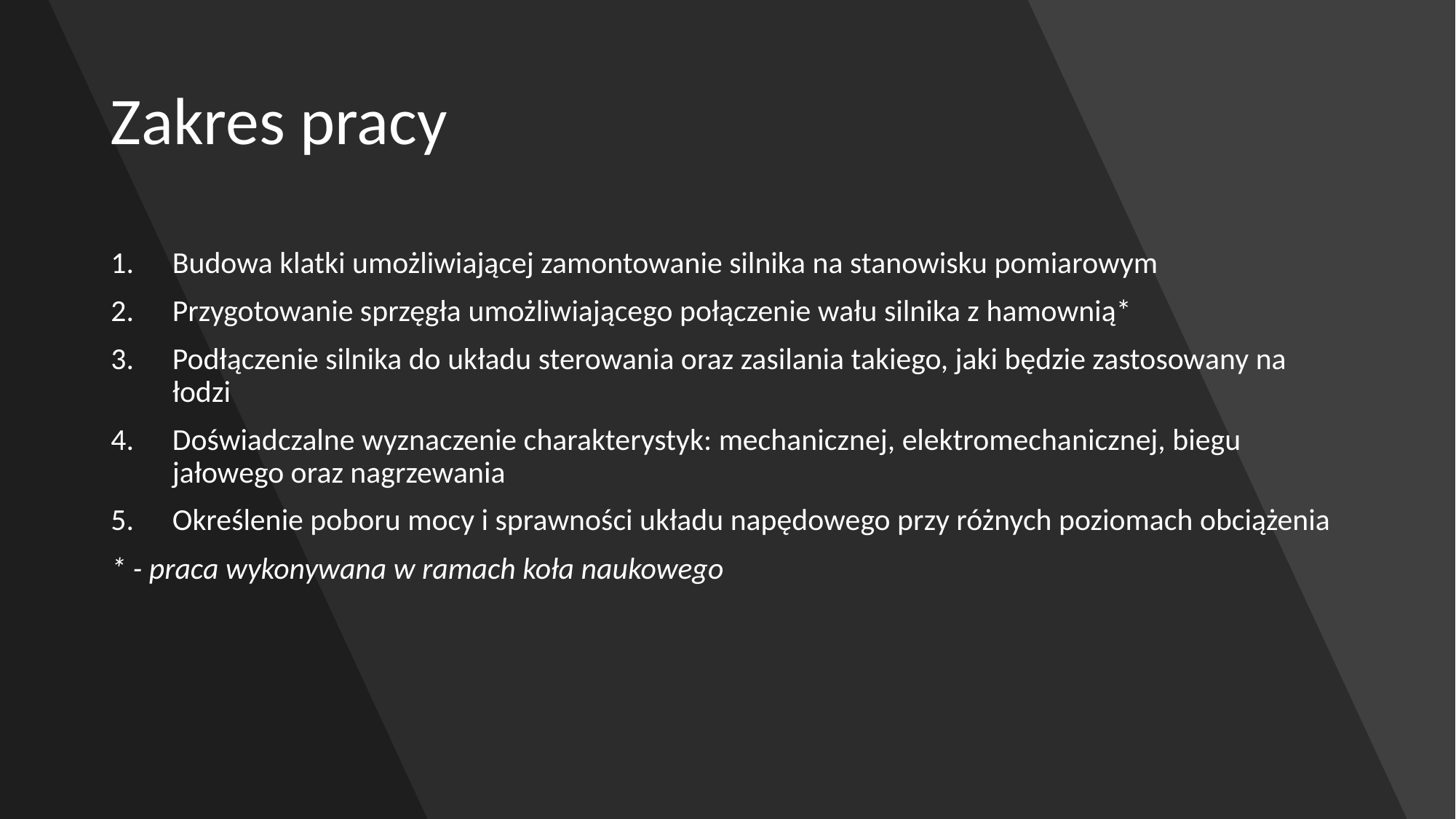

# Zakres pracy
Budowa klatki umożliwiającej zamontowanie silnika na stanowisku pomiarowym
Przygotowanie sprzęgła umożliwiającego połączenie wału silnika z hamownią*
Podłączenie silnika do układu sterowania oraz zasilania takiego, jaki będzie zastosowany na łodzi
Doświadczalne wyznaczenie charakterystyk: mechanicznej, elektromechanicznej, biegu jałowego oraz nagrzewania
Określenie poboru mocy i sprawności układu napędowego przy różnych poziomach obciążenia
* - praca wykonywana w ramach koła naukowego